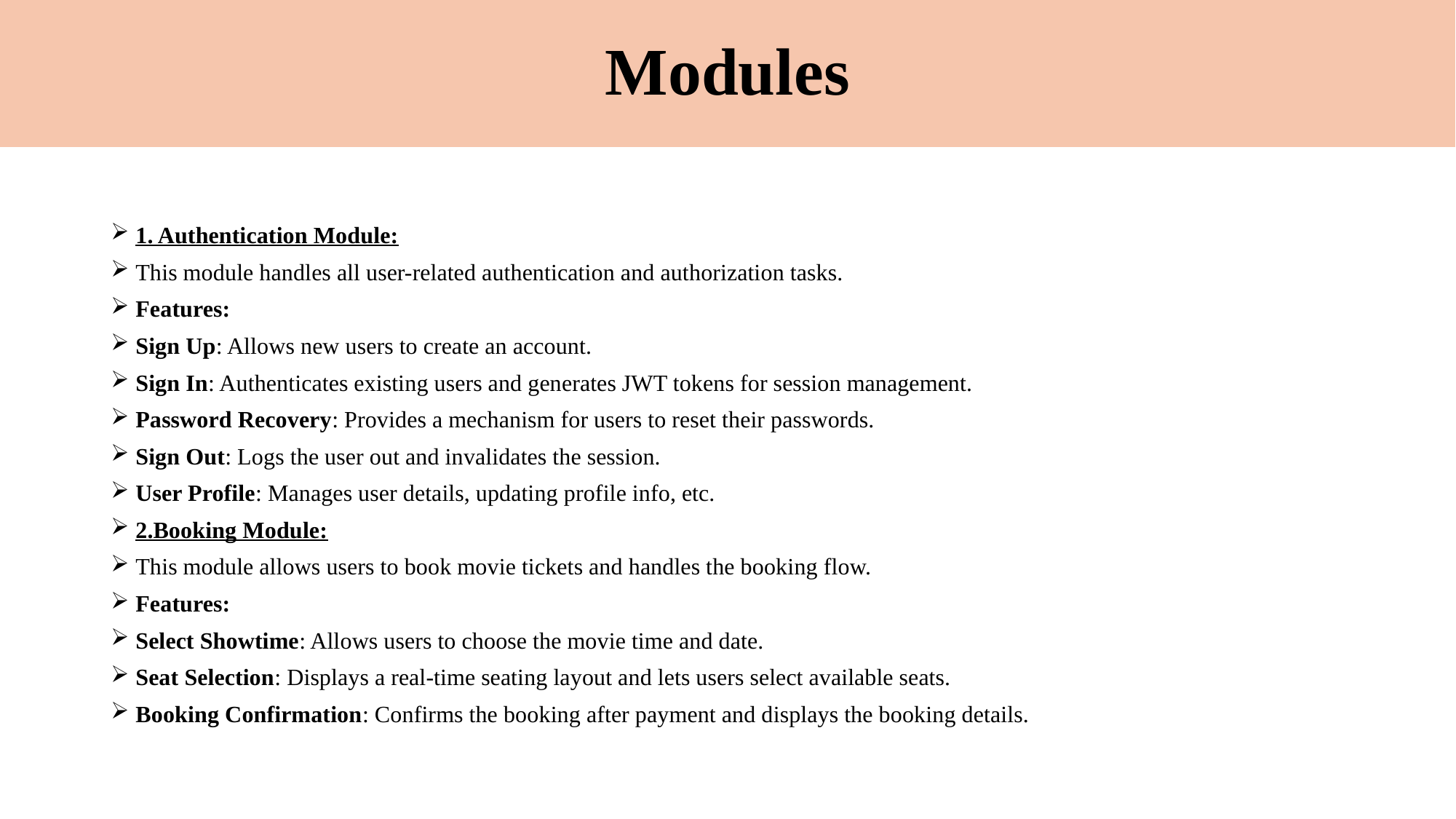

# Modules
1. Authentication Module:
This module handles all user-related authentication and authorization tasks.
Features:
Sign Up: Allows new users to create an account.
Sign In: Authenticates existing users and generates JWT tokens for session management.
Password Recovery: Provides a mechanism for users to reset their passwords.
Sign Out: Logs the user out and invalidates the session.
User Profile: Manages user details, updating profile info, etc.
2.Booking Module:
This module allows users to book movie tickets and handles the booking flow.
Features:
Select Showtime: Allows users to choose the movie time and date.
Seat Selection: Displays a real-time seating layout and lets users select available seats.
Booking Confirmation: Confirms the booking after payment and displays the booking details.